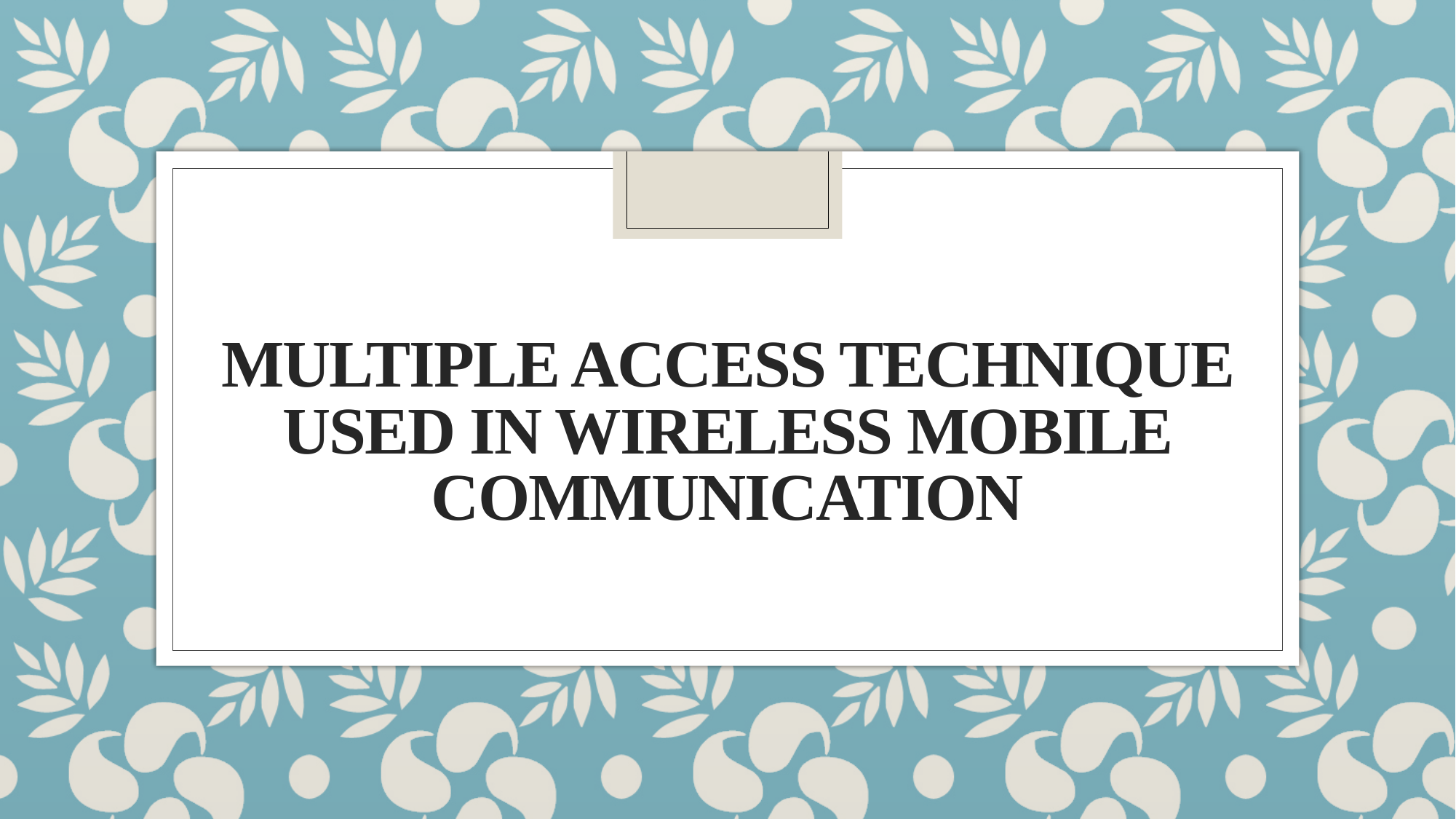

# Multiple Access Technique Used in Wireless Mobile Communication